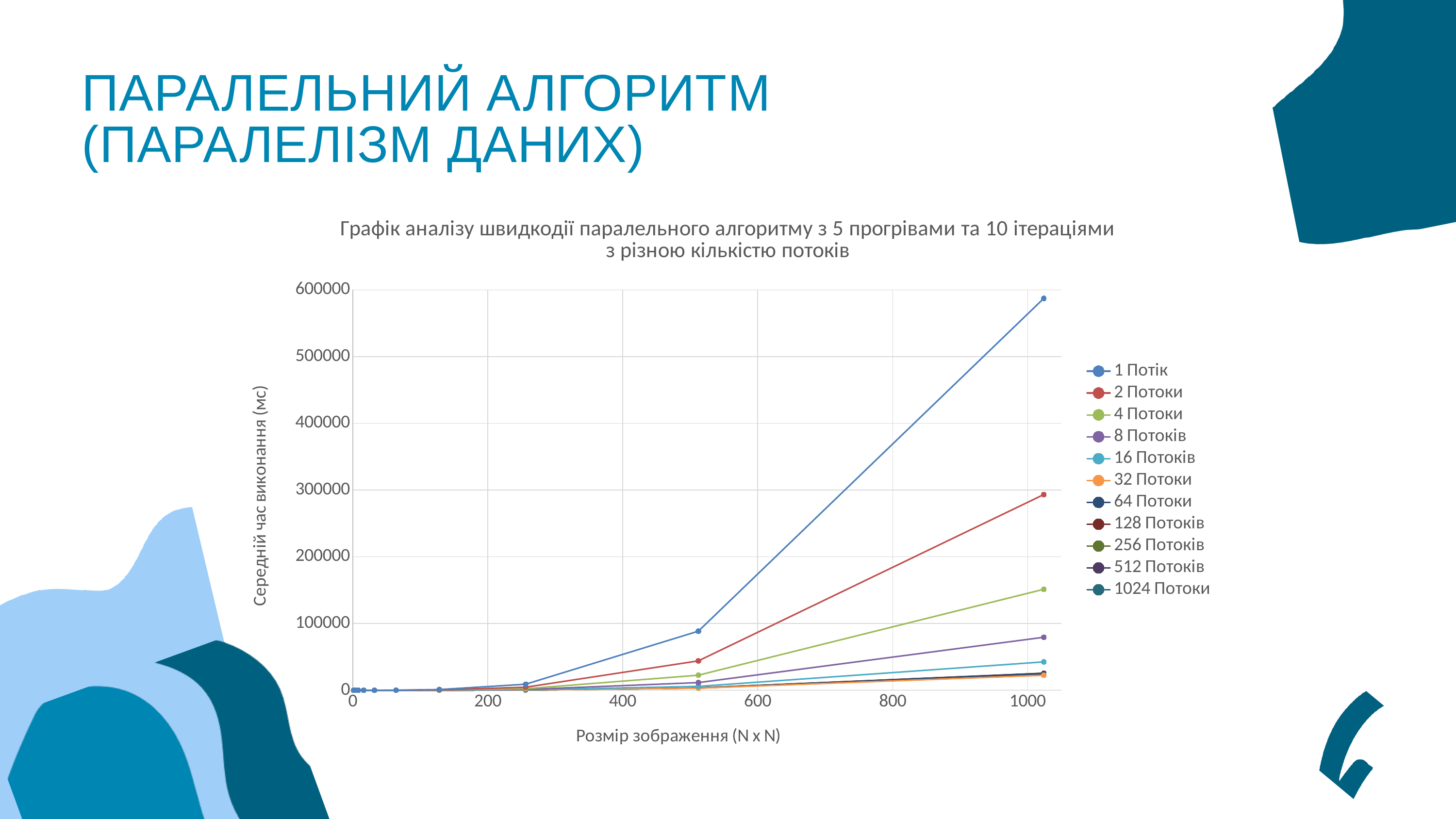

ПАРАЛЕЛЬНИЙ АЛГОРИТМ (ПАРАЛЕЛІЗМ ДАНИХ)

### Chart: Графік аналізу швидкодії паралельного алгоритму з 5 прогрівами та 10 ітераціями з різною кількістю потоків

| Category | 1 Потік | 2 Потоки | 4 Потоки | 8 Потоків | 16 Потоків | 32 Потоки | 64 Потоки | 128 Потоків | 256 Потоків | 512 Потоків | 1024 Потоки |
|---|---|---|---|---|---|---|---|---|---|---|---|